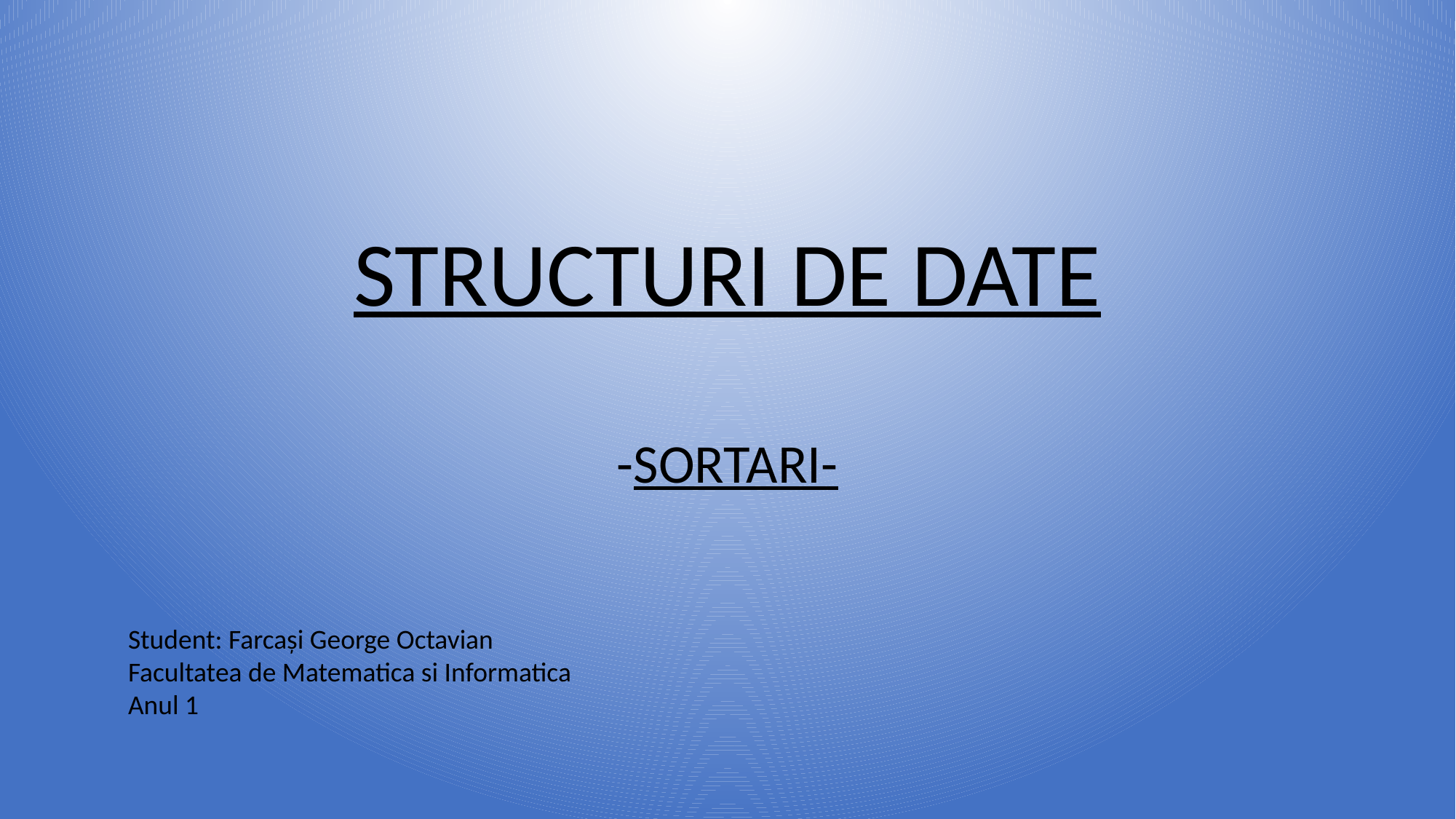

# STRUCTURI DE DATE
-SORTARI-
Student: Farcași George Octavian
Facultatea de Matematica si Informatica
Anul 1